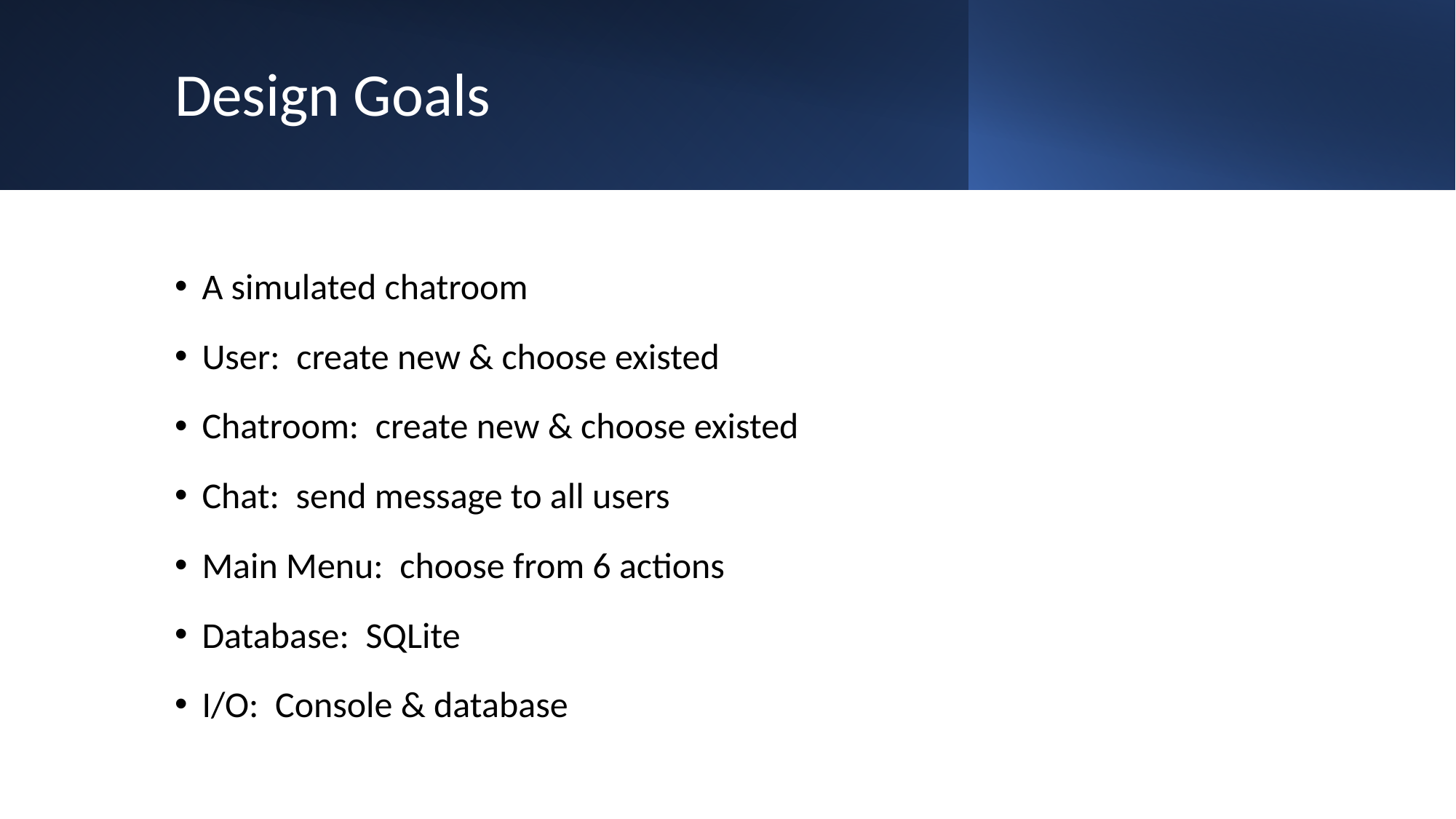

# Design Goals
A simulated chatroom
User:  create new & choose existed
Chatroom:  create new & choose existed
Chat:  send message to all users
Main Menu:  choose from 6 actions
Database:  SQLite
I/O:  Console & database